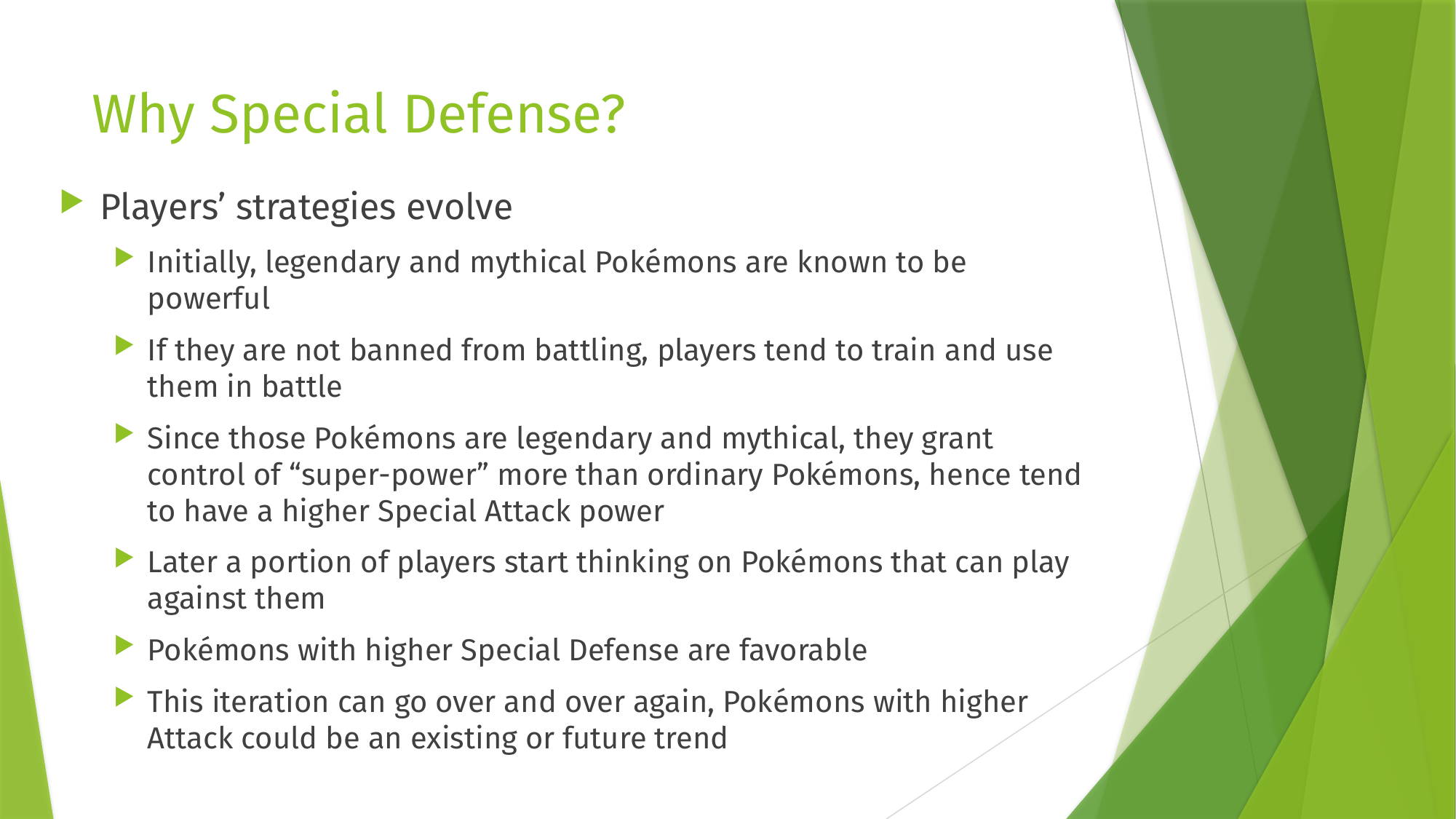

# Why Special Defense?
Players’ strategies evolve
Initially, legendary and mythical Pokémons are known to be powerful
If they are not banned from battling, players tend to train and use them in battle
Since those Pokémons are legendary and mythical, they grant control of “super-power” more than ordinary Pokémons, hence tend to have a higher Special Attack power
Later a portion of players start thinking on Pokémons that can play against them
Pokémons with higher Special Defense are favorable
This iteration can go over and over again, Pokémons with higher Attack could be an existing or future trend